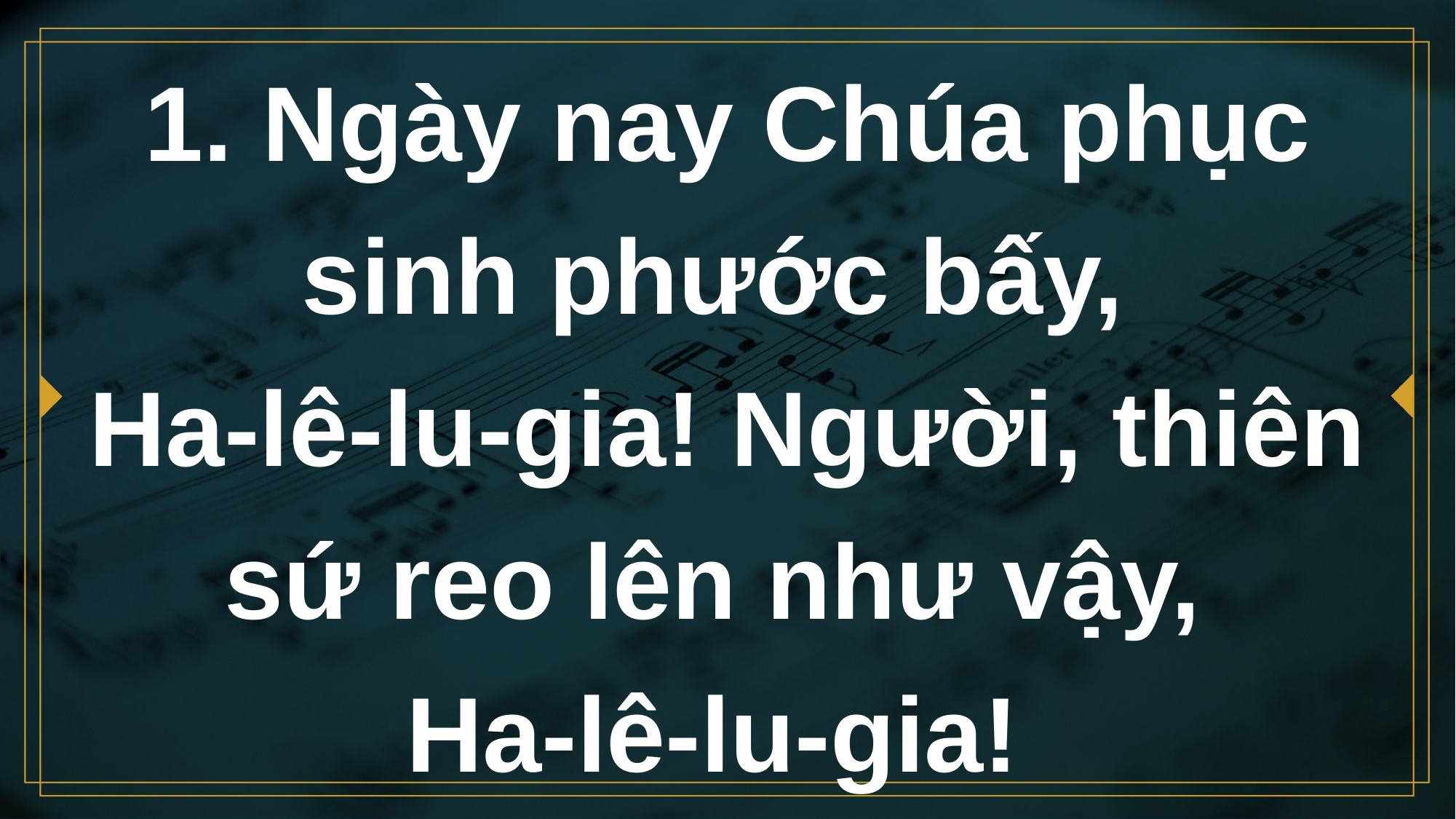

# 1. Ngày nay Chúa phục sinh phước bấy, Ha-lê-lu-gia! Người, thiên sứ reo lên như vậy, Ha-lê-lu-gia!